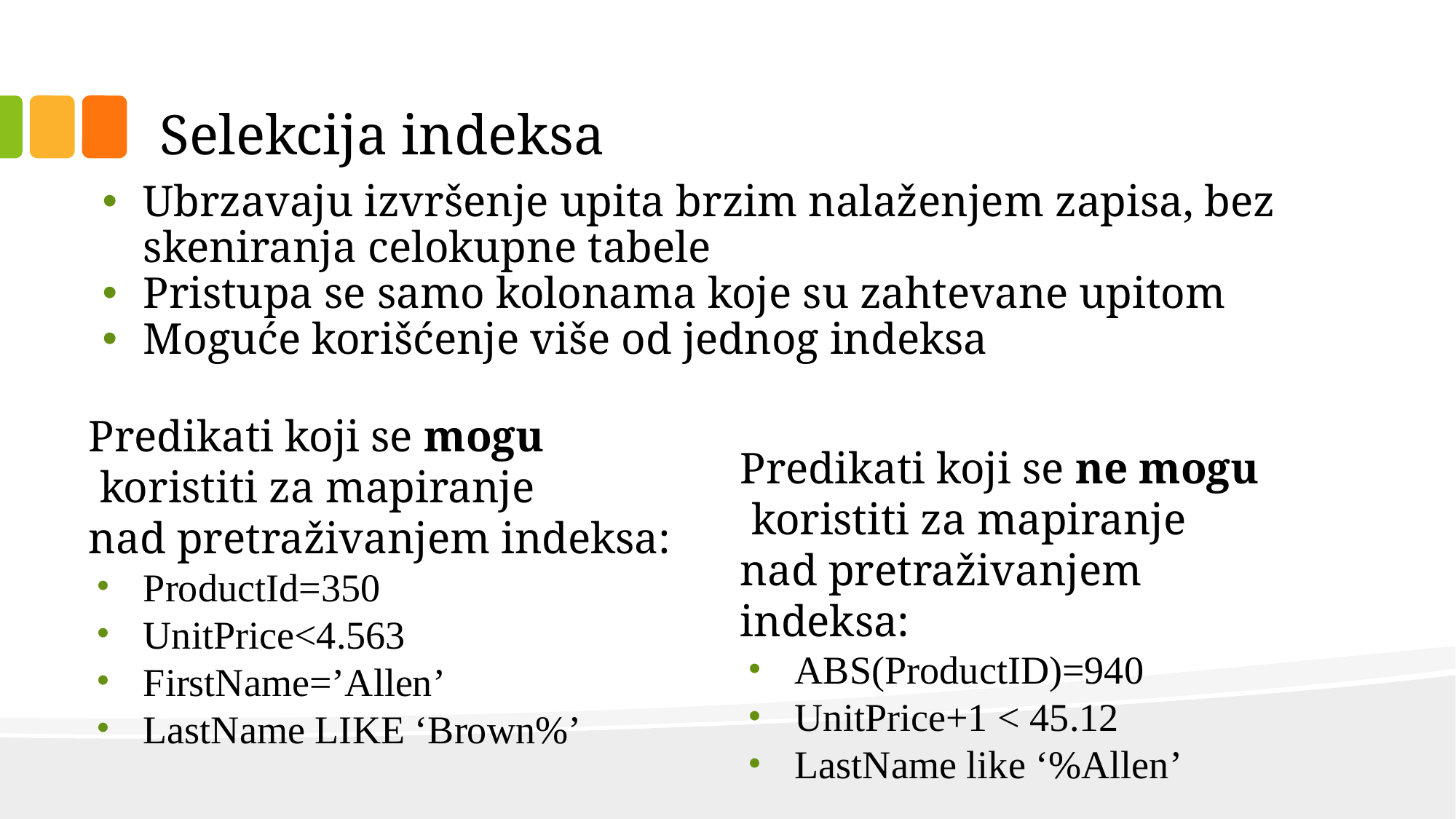

# Selekcija indeksa
Ubrzavaju izvršenje upita brzim nalaženjem zapisa, bez skeniranja celokupne tabele
Pristupa se samo kolonama koje su zahtevane upitom
Moguće korišćenje više od jednog indeksa

Predikati koji se mogu
 koristiti za mapiranje
nad pretraživanjem indeksa:
ProductId=350
UnitPrice<4.563
FirstName=’Allen’
LastName LIKE ‘Brown%’
Predikati koji se ne mogu
 koristiti za mapiranje
nad pretraživanjem indeksa:
ABS(ProductID)=940
UnitPrice+1 < 45.12
LastName like ‘%Allen’